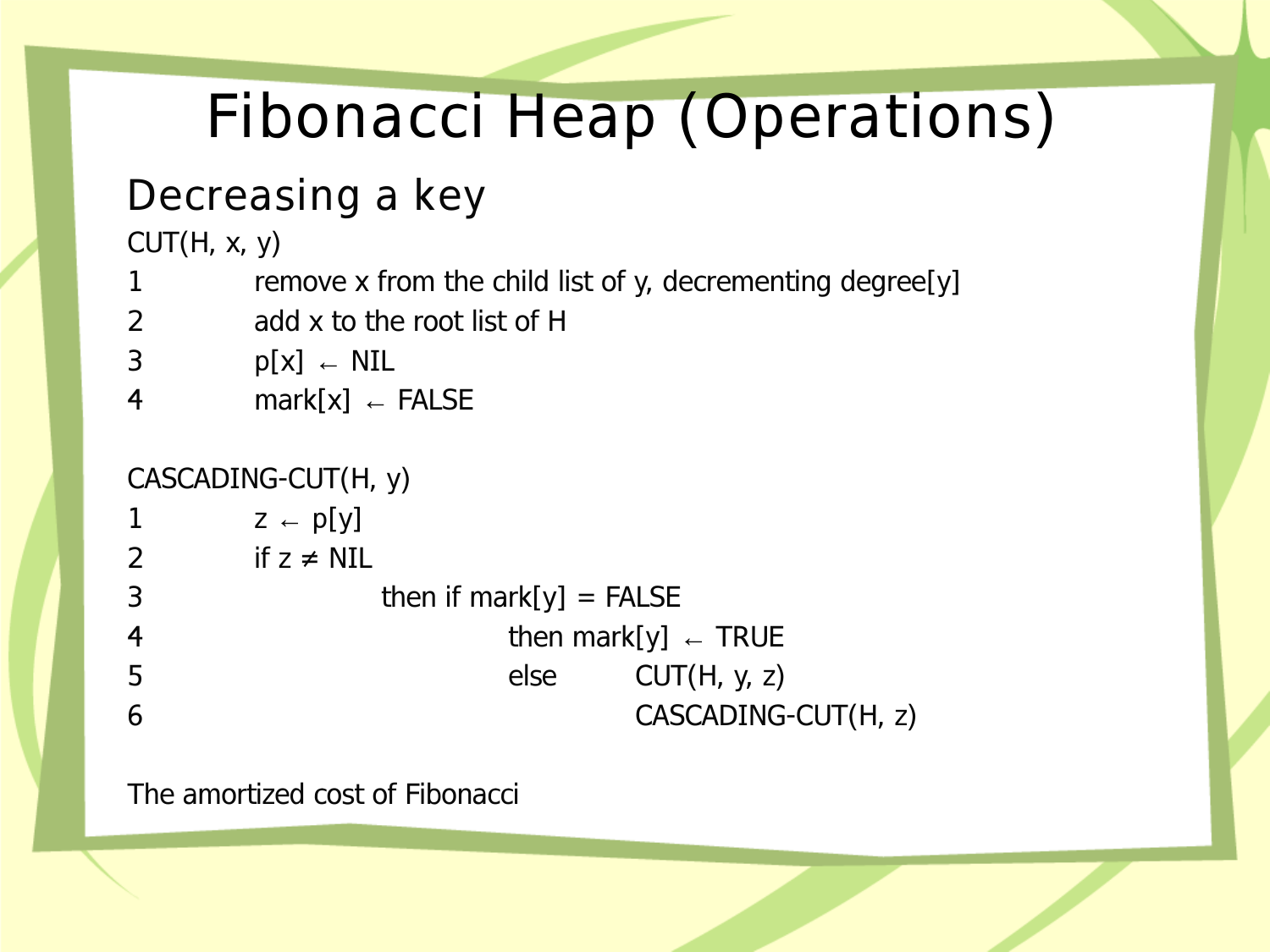

# Fibonacci Heap (Operations)
Decreasing a key
CUT(H, x, y)
1 	remove x from the child list of y, decrementing degree[y]
2 	add x to the root list of H
3 	p[x] ← NIL
4 	mark[x] ← FALSE

CASCADING-CUT(H, y)
1 	z ← p[y]
2 	if z ≠ NIL
3 		then if mark[y] = FALSE
4 			then mark[y] ← TRUE
5 			else 	CUT(H, y, z)
6 				CASCADING-CUT(H, z)

The amortized cost of Fibonacci